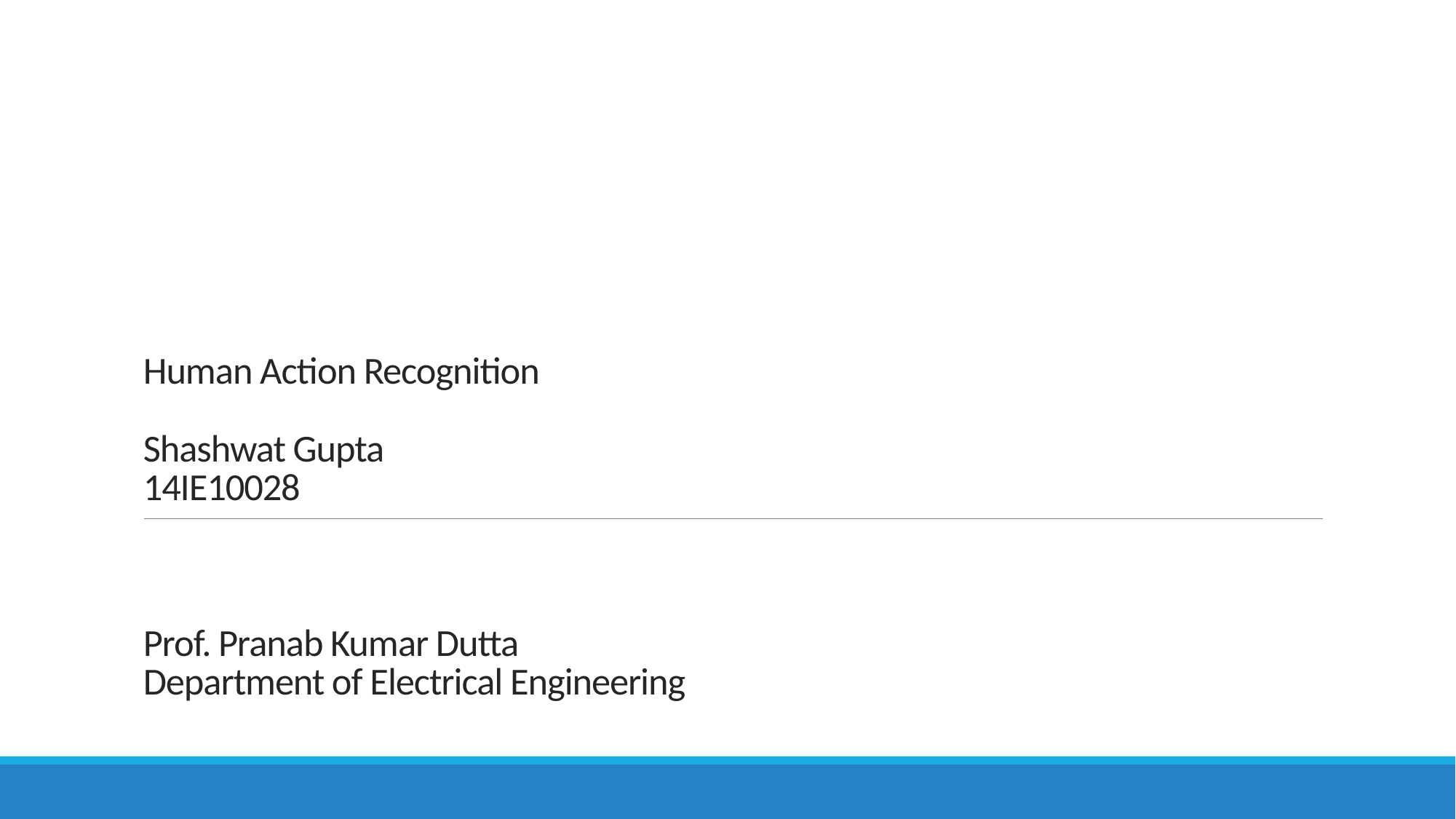

# Human Action Recognition Shashwat Gupta 14IE10028 Prof. Pranab Kumar Dutta Department of Electrical Engineering